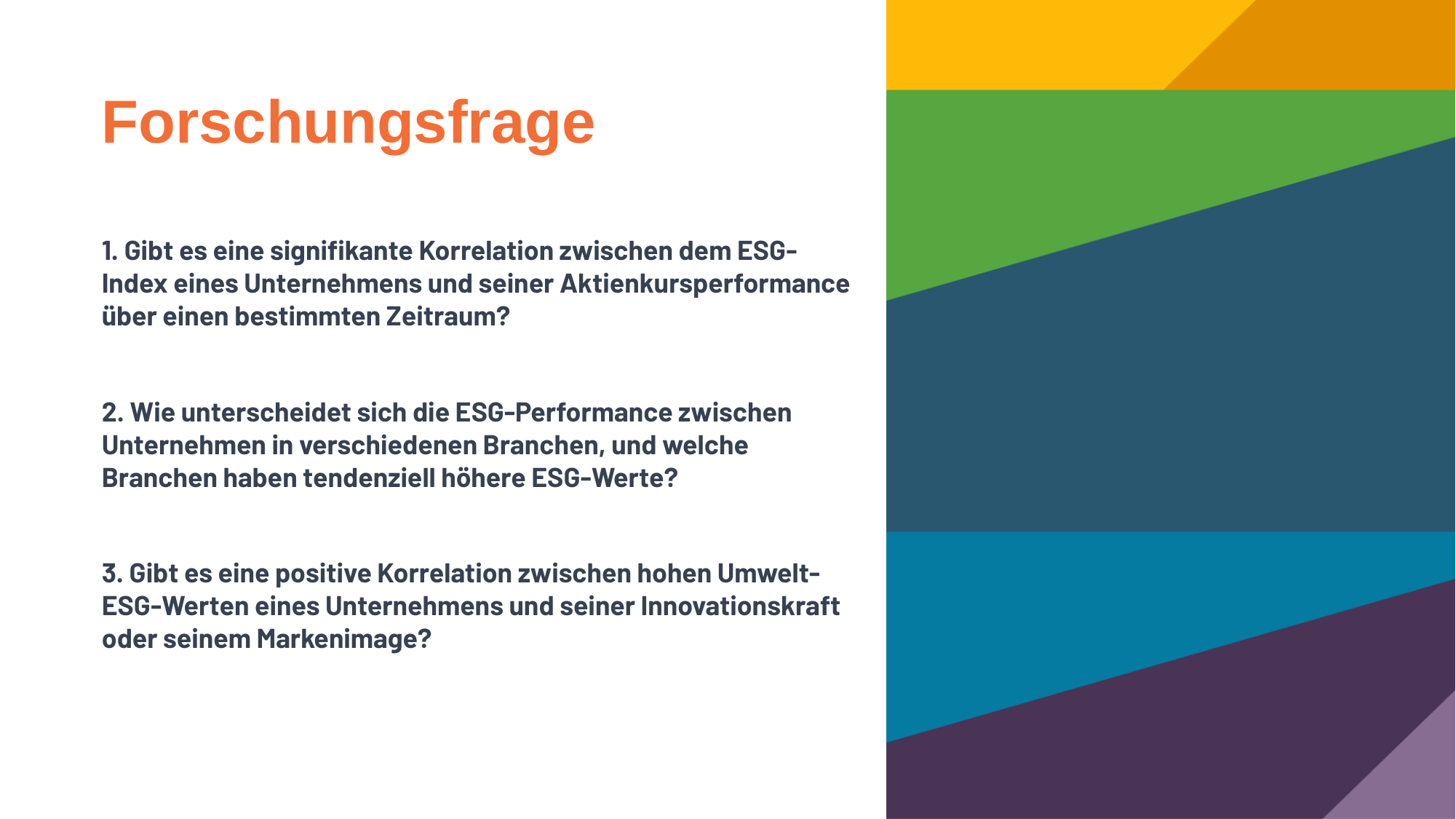

# Forschungsfrage
1. Gibt es eine signifikante Korrelation zwischen dem ESG-Index eines Unternehmens und seiner Aktienkursperformance über einen bestimmten Zeitraum?

2. Wie unterscheidet sich die ESG-Performance zwischen Unternehmen in verschiedenen Branchen, und welche Branchen haben tendenziell höhere ESG-Werte?

3. Gibt es eine positive Korrelation zwischen hohen Umwelt-ESG-Werten eines Unternehmens und seiner Innovationskraft oder seinem Markenimage?